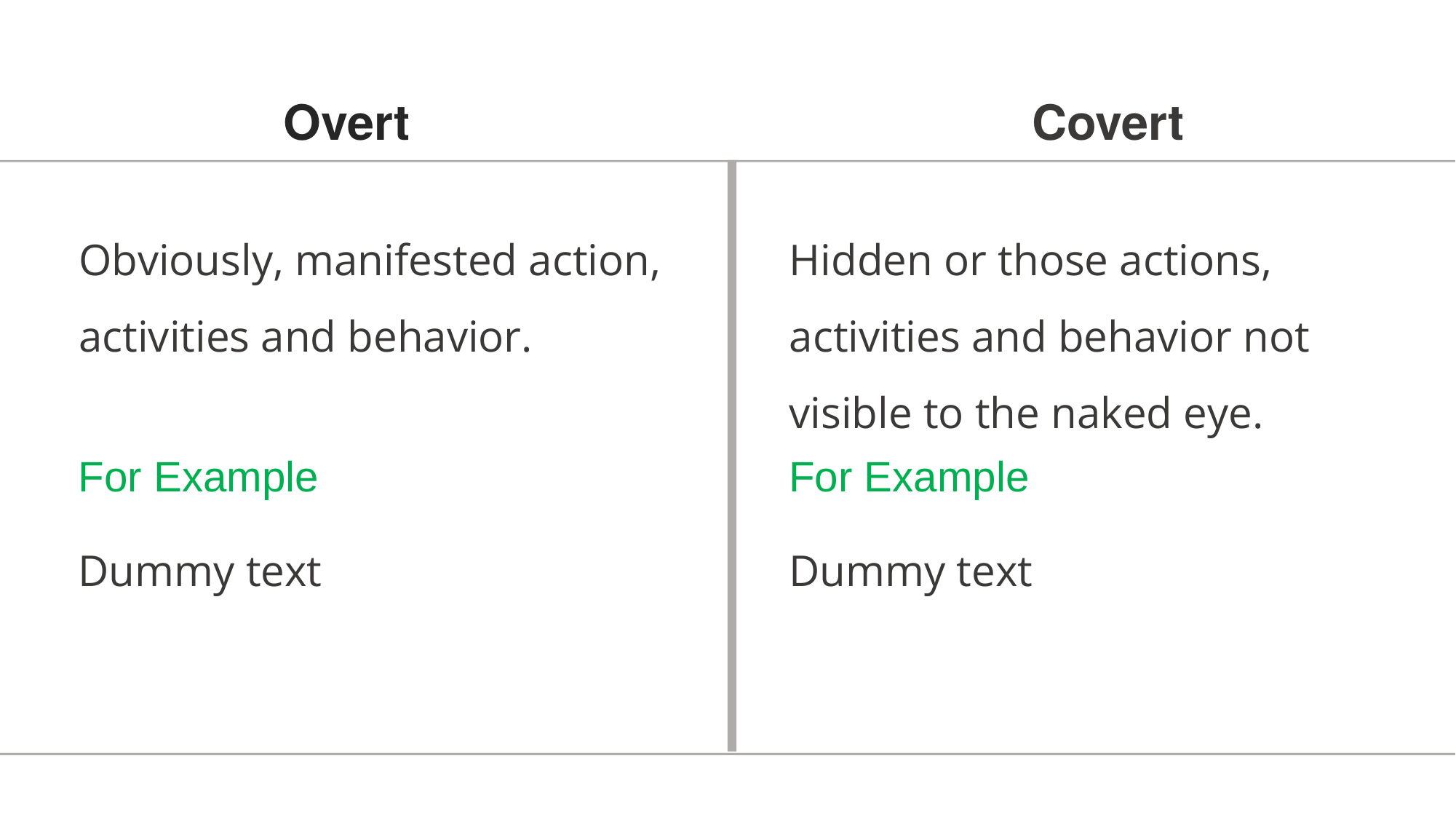

Covert
Overt

Obviously, manifested action, activities and behavior.
Hidden or those actions, activities and behavior not visible to the naked eye.
For Example
For Example

Dummy text
Dummy text